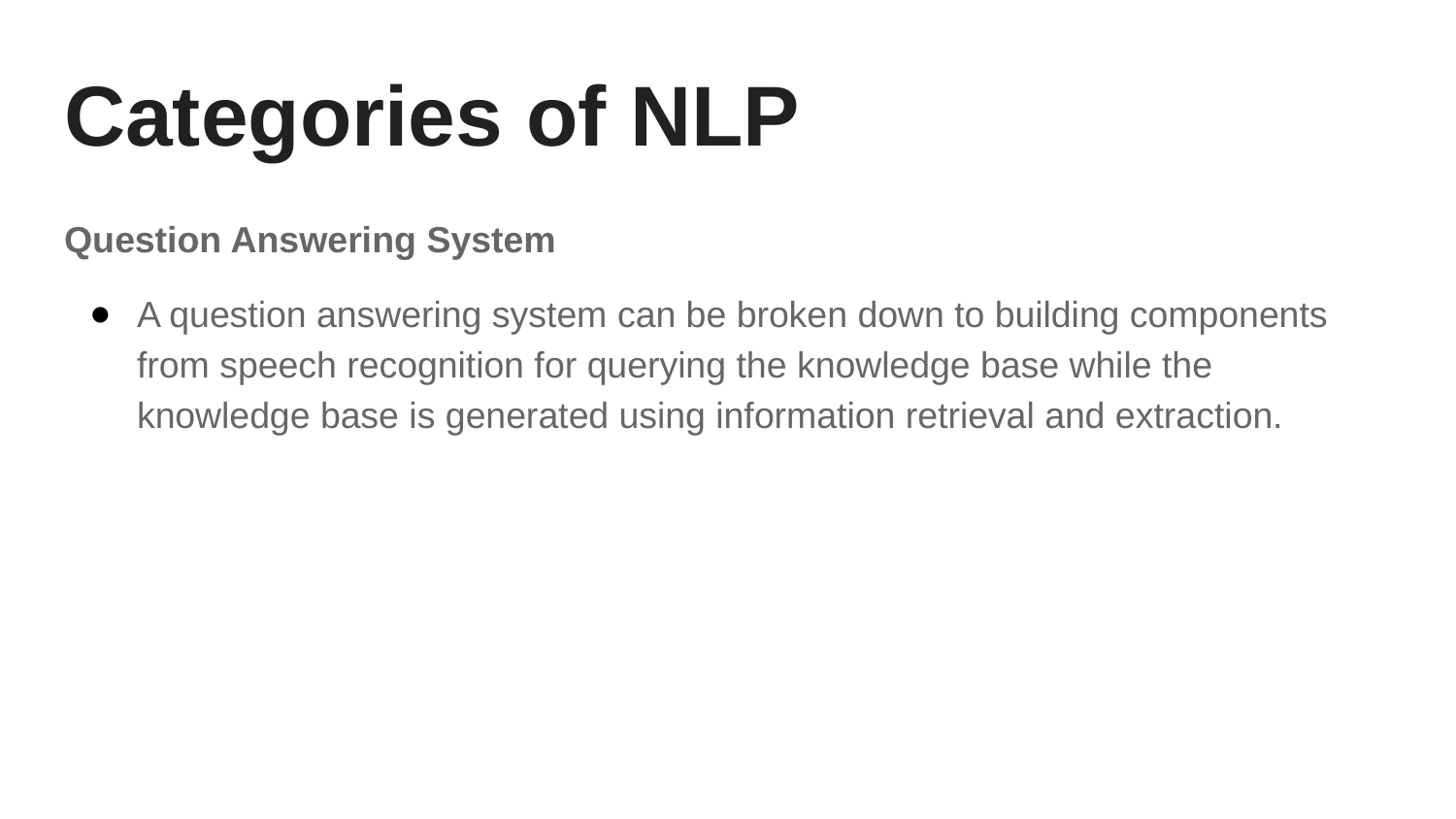

# Categories of NLP
Question Answering System
A question answering system can be broken down to building components from speech recognition for querying the knowledge base while the knowledge base is generated using information retrieval and extraction.